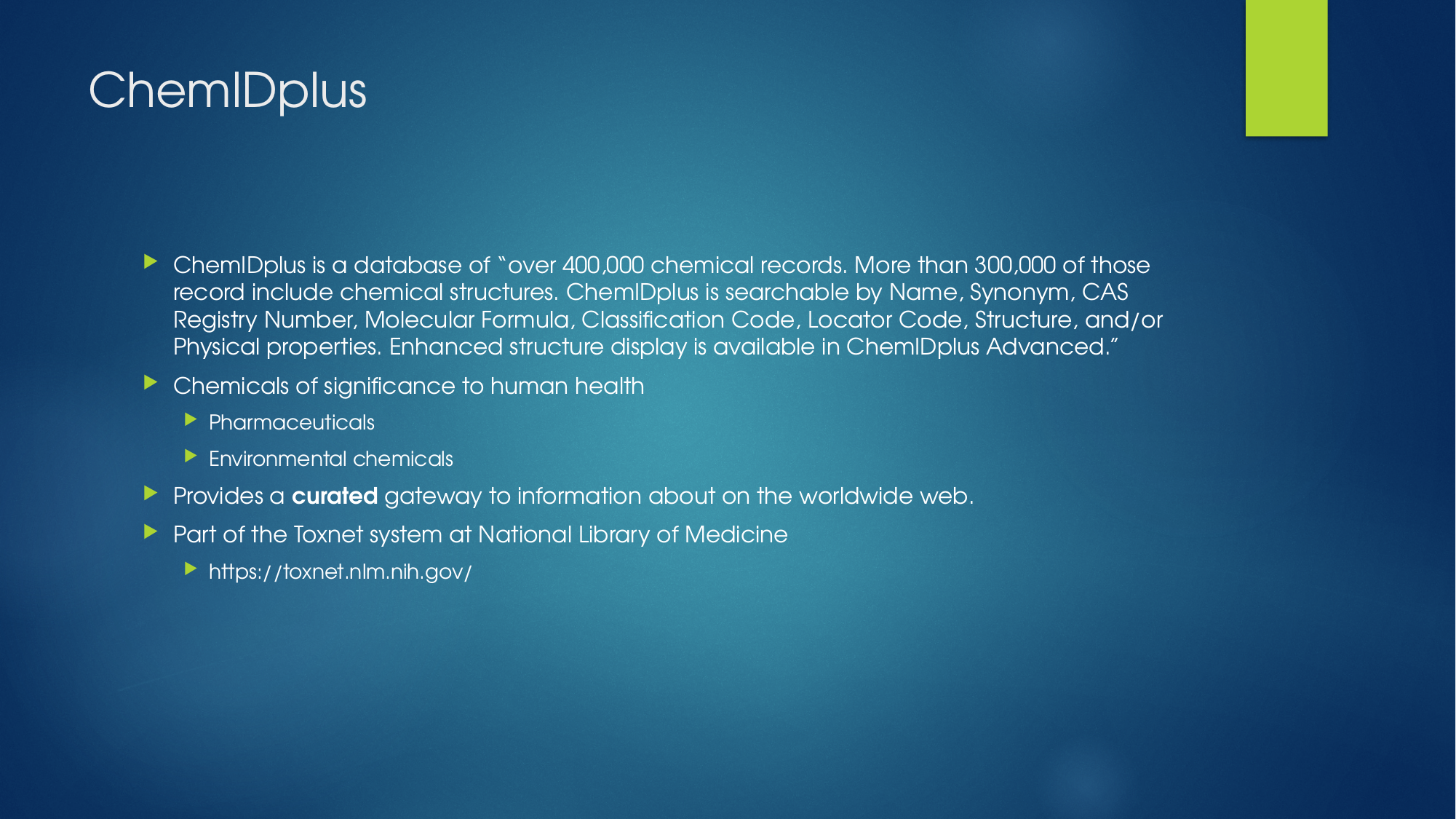

# ChemIDplus
ChemIDplus is a database of “over 400,000 chemical records. More than 300,000 of those record include chemical structures. ChemIDplus is searchable by Name, Synonym, CAS Registry Number, Molecular Formula, Classification Code, Locator Code, Structure, and/or Physical properties. Enhanced structure display is available in ChemIDplus Advanced.”
Chemicals of significance to human health
Pharmaceuticals
Environmental chemicals
Provides a curated gateway to information about on the worldwide web.
Part of the Toxnet system at National Library of Medicine
https://toxnet.nlm.nih.gov/